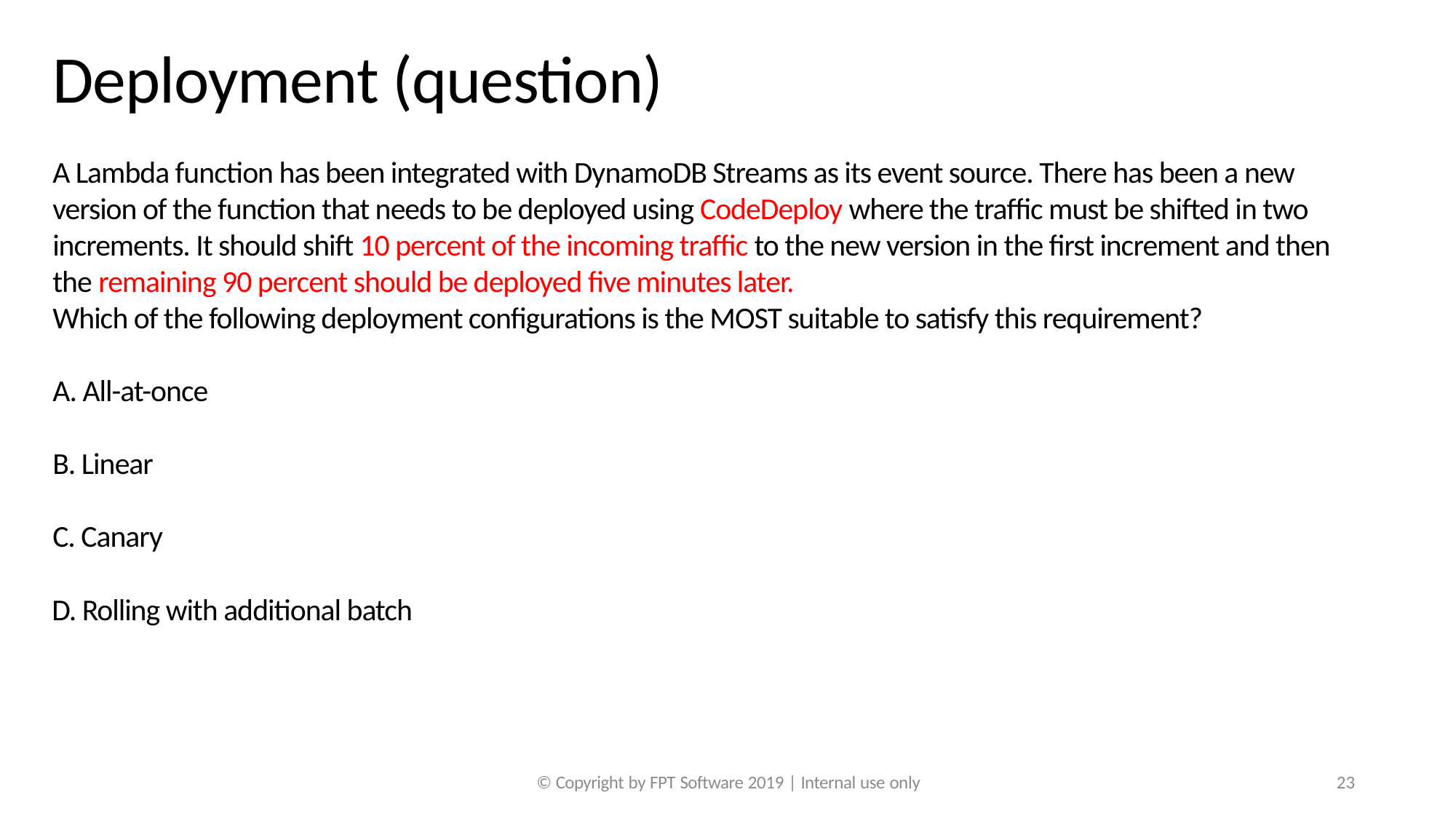

© Copyright by FPT Software 2019 | Internal use only
23
Y
# Deployment (question) A Lambda function has been integrated with DynamoDB Streams as its event source. There has been a new version of the function that needs to be deployed using CodeDeploy where the traffic must be shifted in two increments. It should shift 10 percent of the incoming traffic to the new version in the first increment and then the remaining 90 percent should be deployed five minutes later. Which of the following deployment configurations is the MOST suitable to satisfy this requirement? ​ A. All-at-once ​ B. Linear ​ C. Canary ​D. Rolling with additional batch